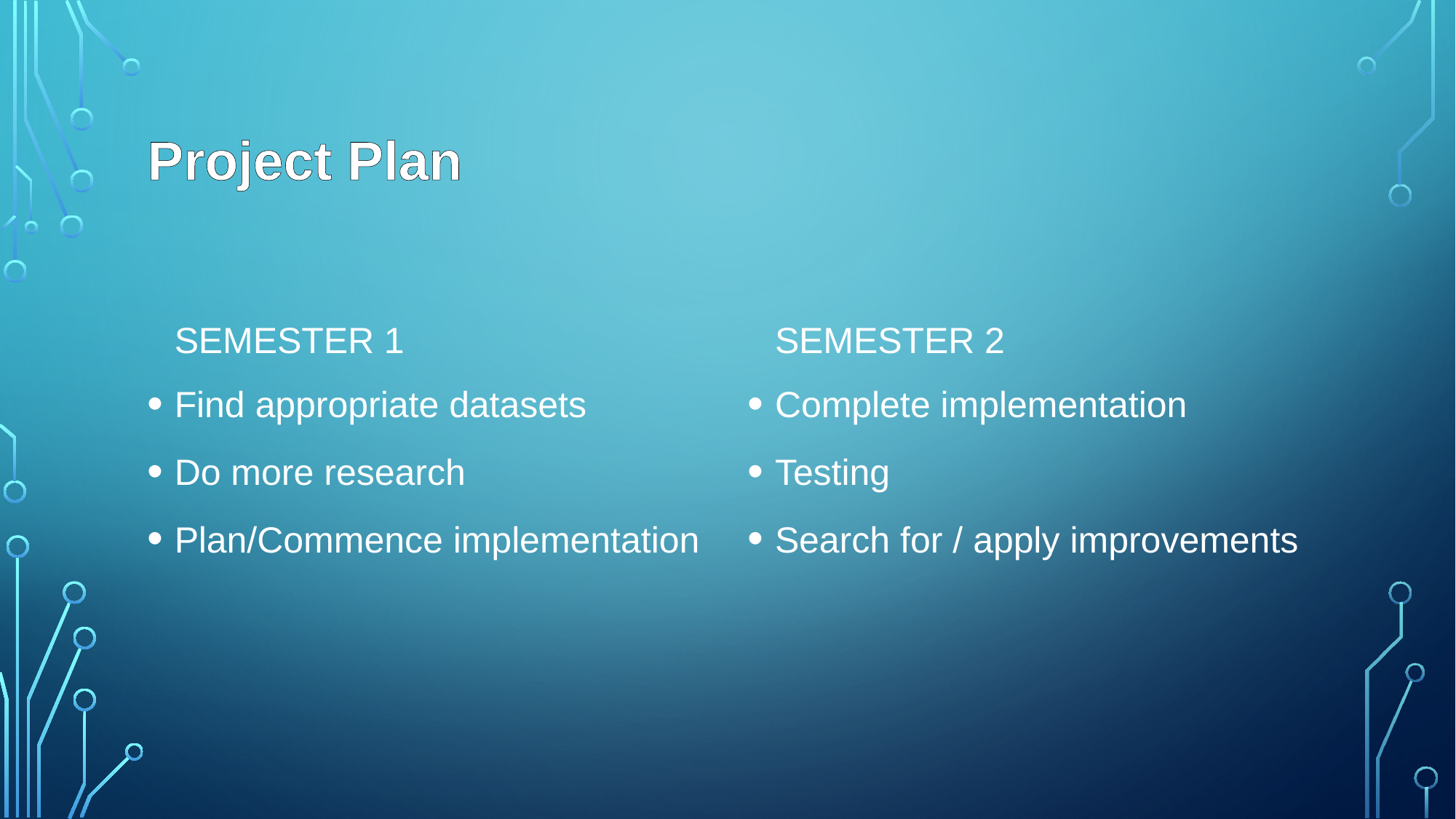

# Project Plan
Semester 2
Semester 1
Find appropriate datasets
Do more research
Plan/Commence implementation
Complete implementation
Testing
Search for / apply improvements